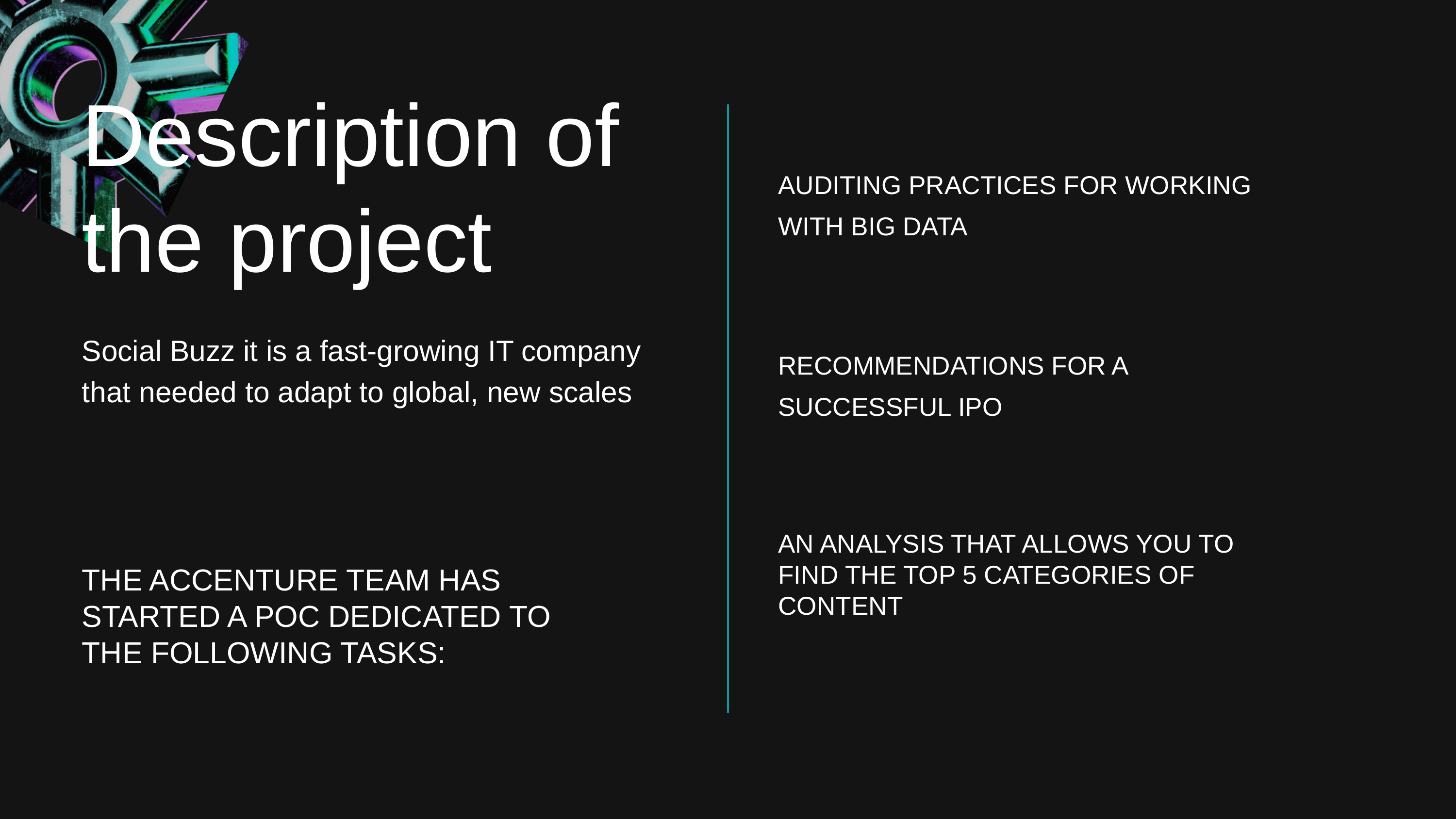

Description of
the project
Social Buzz it is a fast-growing IT company
that needed to adapt to global, new scales
AUDITING PRACTICES FOR WORKING WITH BIG DATA
RECOMMENDATIONS FOR A SUCCESSFUL IPO

AN ANALYSIS THAT ALLOWS YOU TO FIND THE TOP 5 CATEGORIES OF CONTENT
THE ACCENTURE TEAM HAS STARTED A POC DEDICATED TO THE FOLLOWING TASKS: